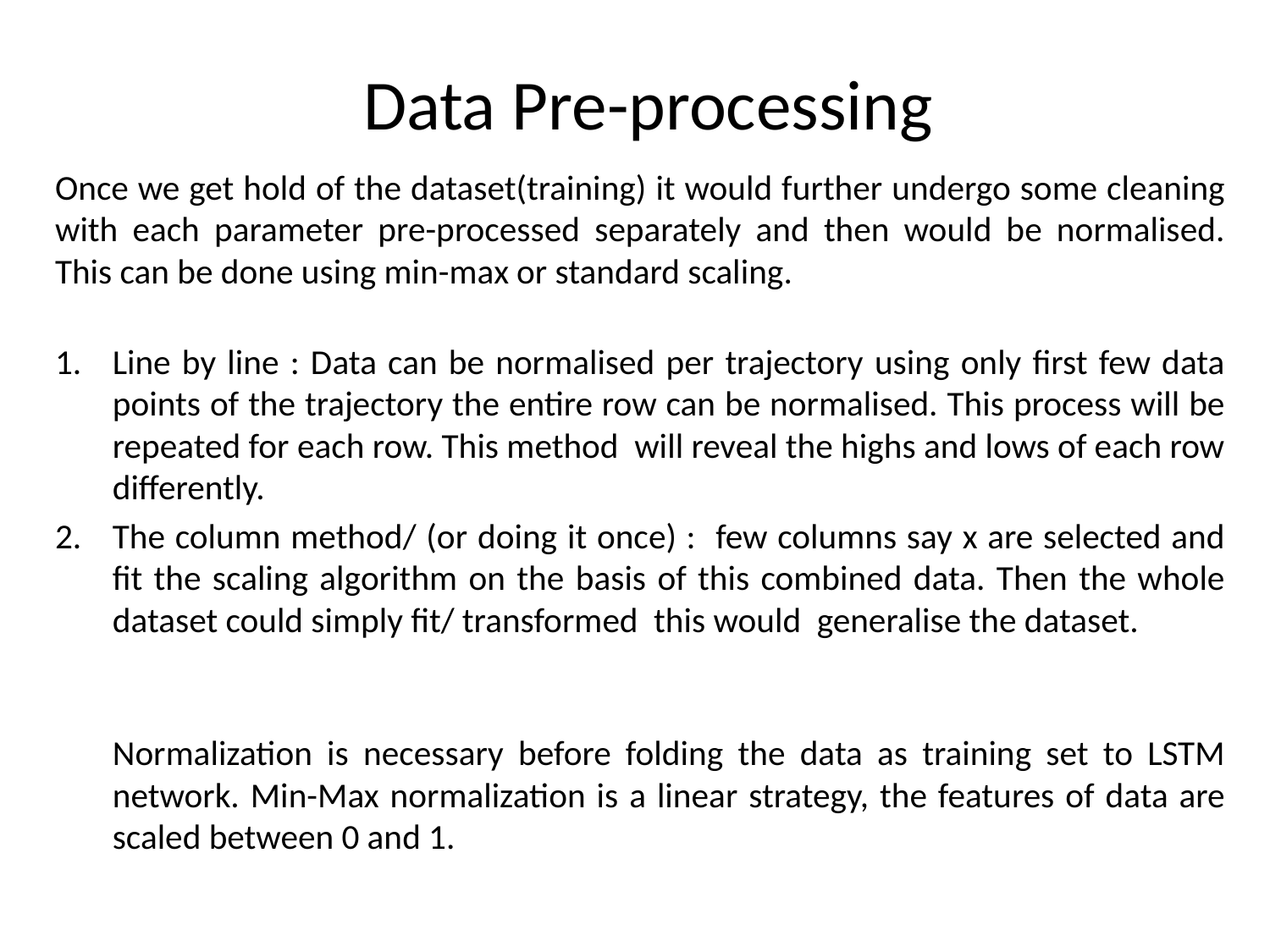

# Data Pre-processing
Once we get hold of the dataset(training) it would further undergo some cleaning with each parameter pre-processed separately and then would be normalised. This can be done using min-max or standard scaling.

Line by line : Data can be normalised per trajectory using only first few data points of the trajectory the entire row can be normalised. This process will be repeated for each row. This method  will reveal the highs and lows of each row differently.
The column method/ (or doing it once) :  few columns say x are selected and fit the scaling algorithm on the basis of this combined data. Then the whole dataset could simply fit/ transformed  this would  generalise the dataset.

	Normalization is necessary before folding the data as training set to LSTM network. Min-Max normalization is a linear strategy, the features of data are scaled between 0 and 1.